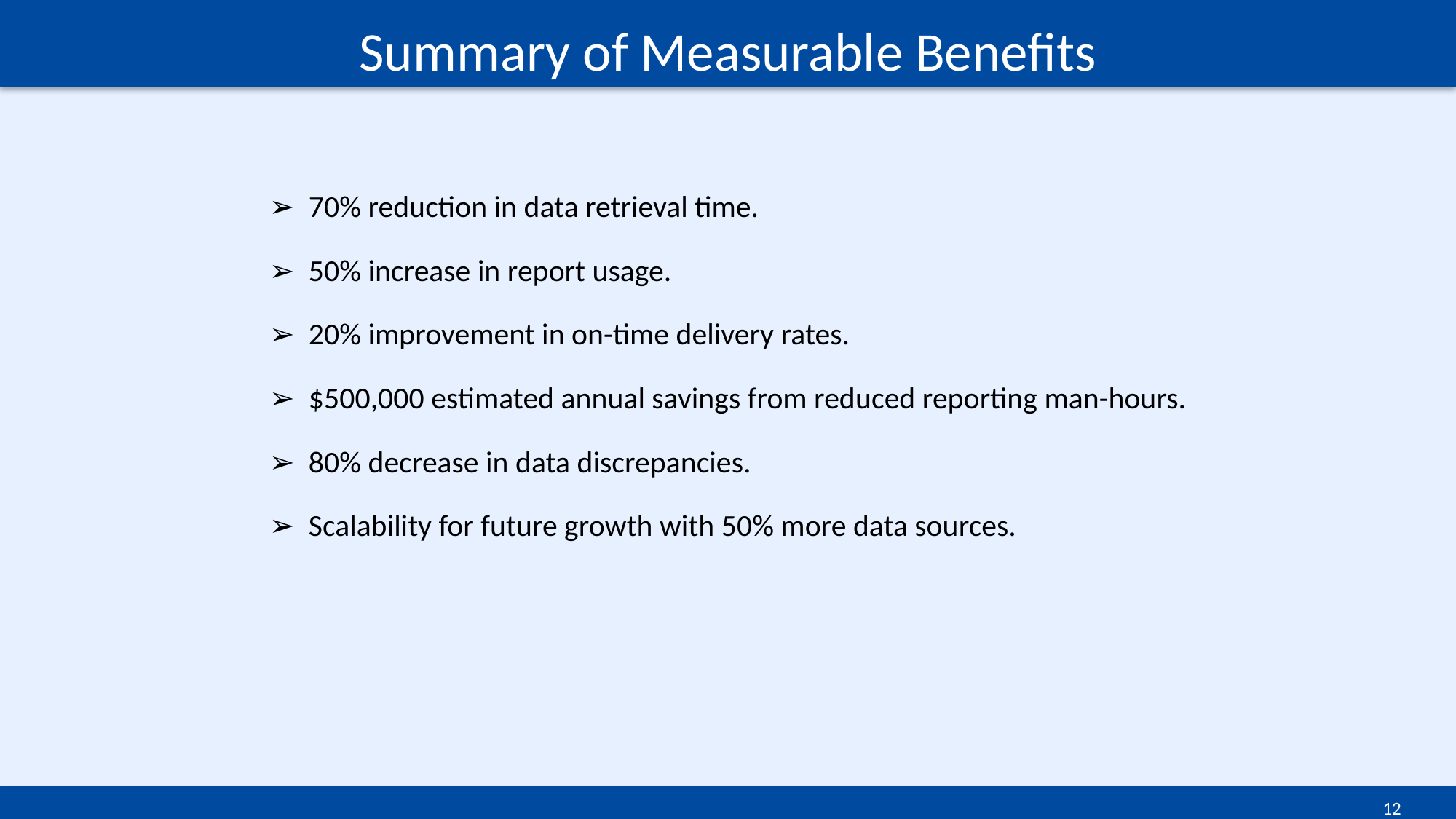

Summary of Measurable Benefits
#

➢  70% reduction in data retrieval time.
➢  50% increase in report usage.
➢  20% improvement in on-time delivery rates.
➢  $500,000 estimated annual savings from reduced reporting man-hours.
➢  80% decrease in data discrepancies.
➢  Scalability for future growth with 50% more data sources.

12